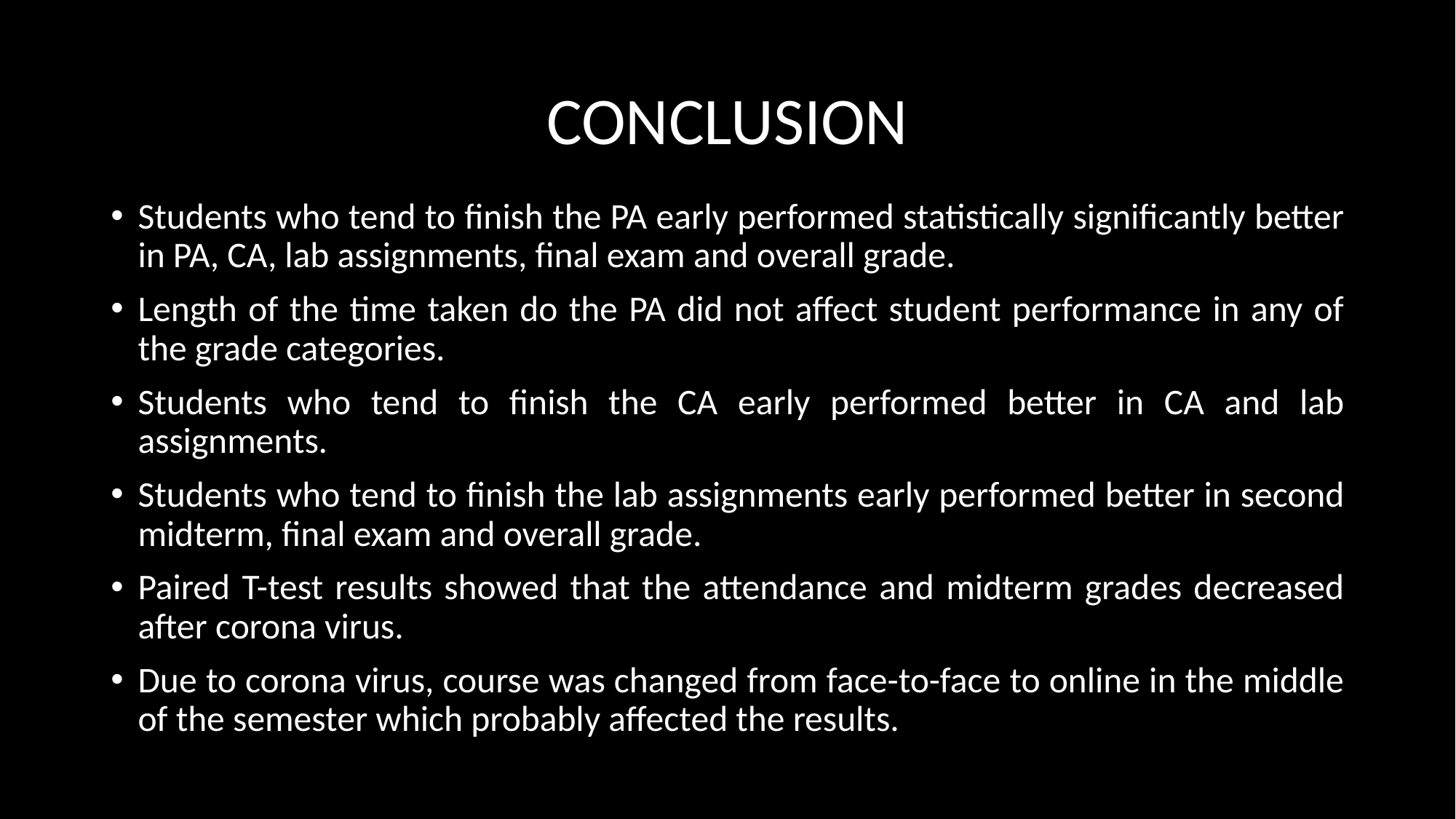

# CONCLUSION
Students who tend to finish the PA early performed statistically significantly better in PA, CA, lab assignments, final exam and overall grade.
Length of the time taken do the PA did not affect student performance in any of the grade categories.
Students who tend to finish the CA early performed better in CA and lab assignments.
Students who tend to finish the lab assignments early performed better in second midterm, final exam and overall grade.
Paired T-test results showed that the attendance and midterm grades decreased after corona virus.
Due to corona virus, course was changed from face-to-face to online in the middle of the semester which probably affected the results.